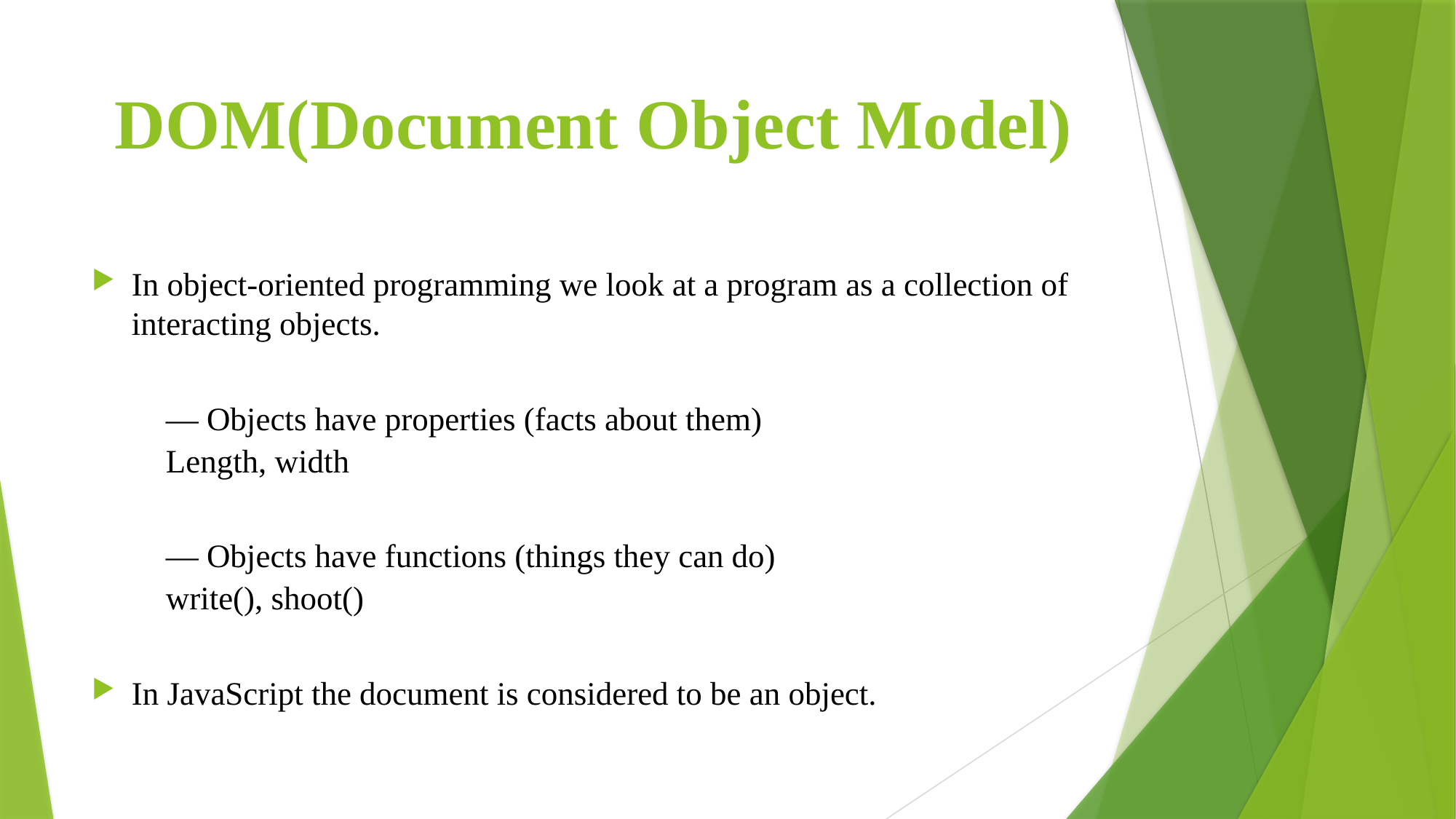

# DOM(Document Object Model)
In object-oriented programming we look at a program as a collection of interacting objects.

— Objects have properties (facts about them)
Length, width

— Objects have functions (things they can do)
write(), shoot()

In JavaScript the document is considered to be an object.